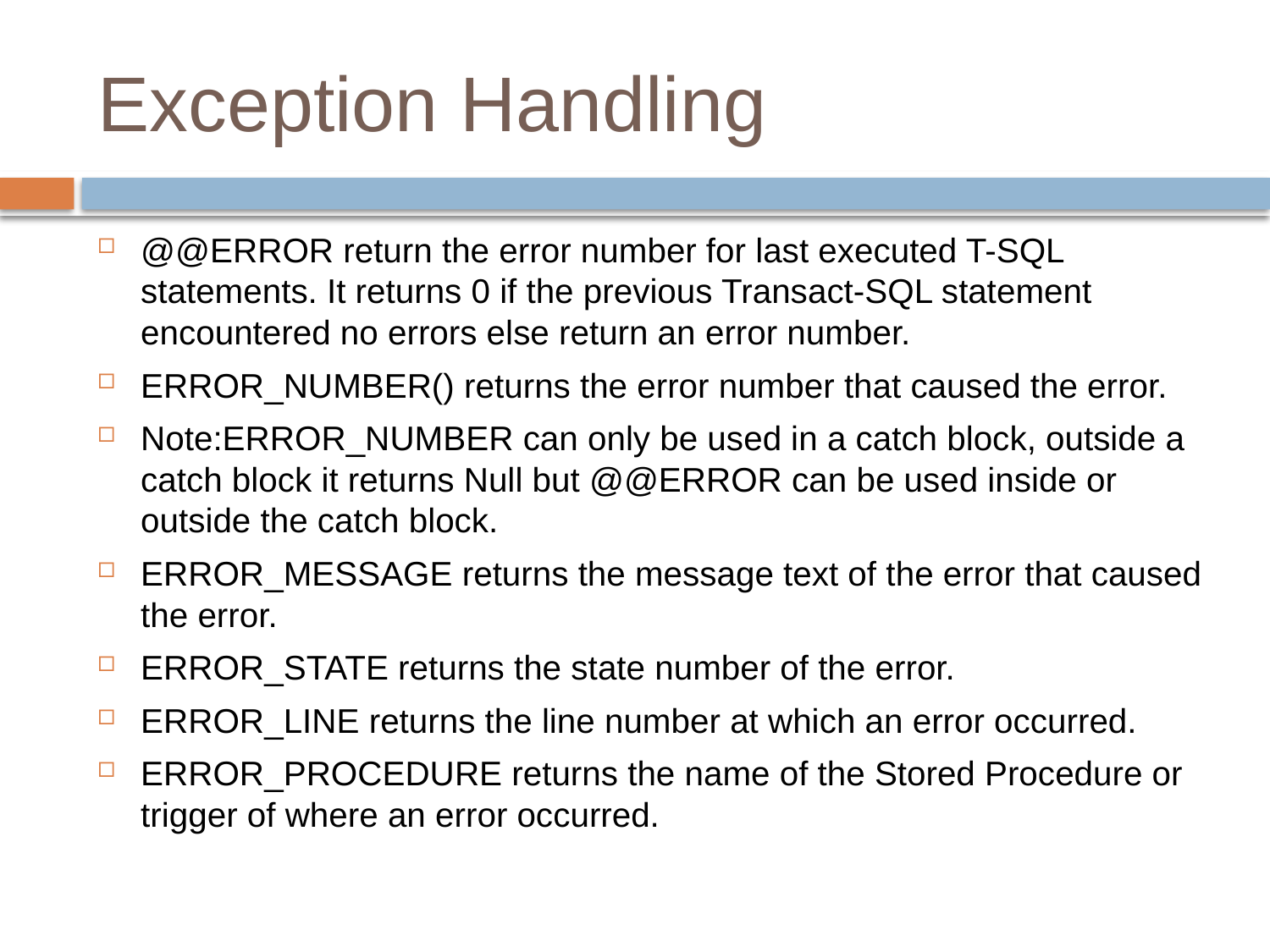

# Exception Handling
@@ERROR return the error number for last executed T-SQL statements. It returns 0 if the previous Transact-SQL statement encountered no errors else return an error number.
ERROR_NUMBER() returns the error number that caused the error.
Note:ERROR_NUMBER can only be used in a catch block, outside a catch block it returns Null but @@ERROR can be used inside or outside the catch block.
ERROR_MESSAGE returns the message text of the error that caused the error.
ERROR_STATE returns the state number of the error.
ERROR_LINE returns the line number at which an error occurred.
ERROR_PROCEDURE returns the name of the Stored Procedure or trigger of where an error occurred.